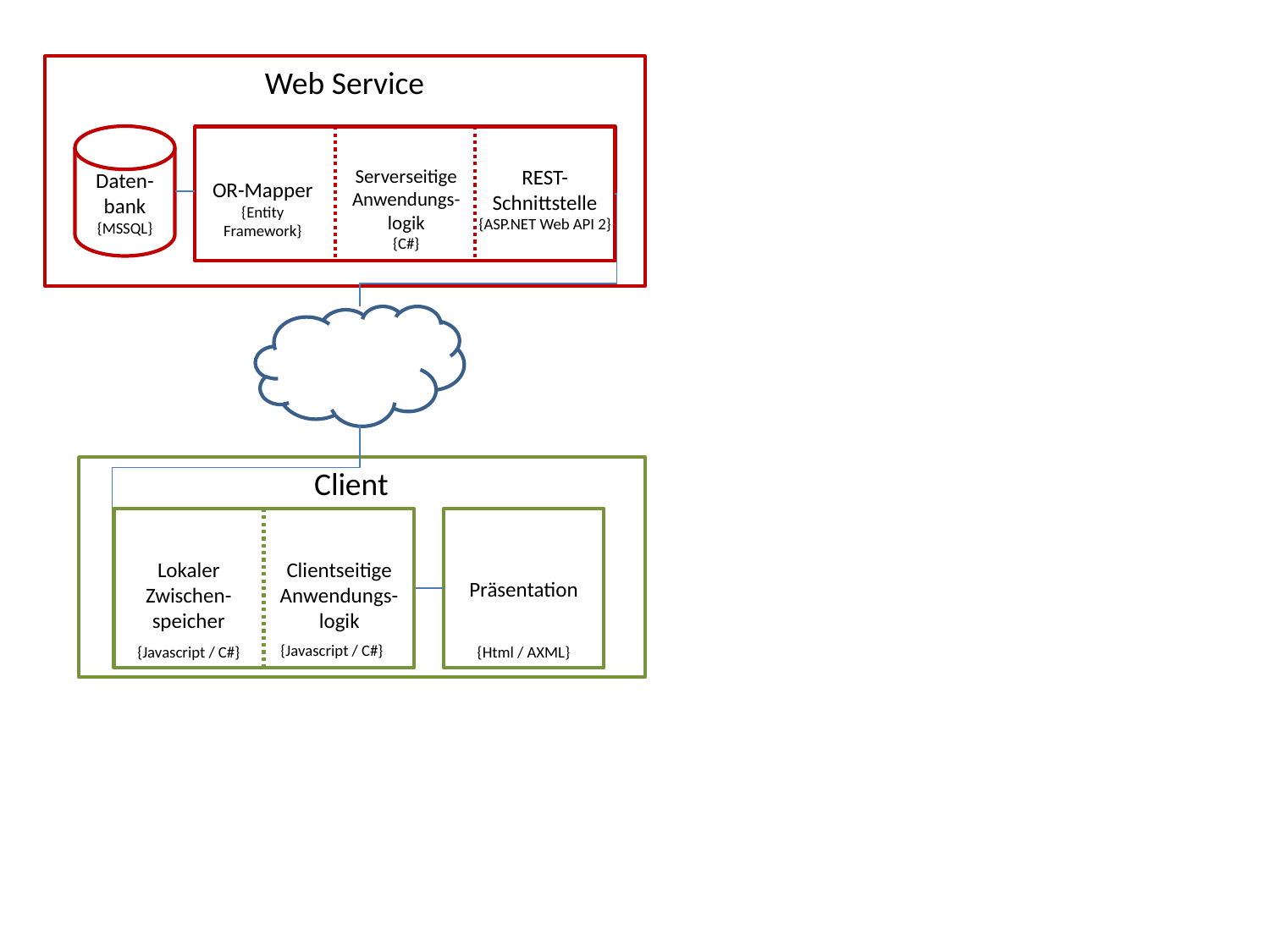

Web Service
Daten-bank
{MSSQL}

Serverseitige Anwendungs-logik
{C#}
REST-
Schnittstelle
{ASP.NET Web API 2}
OR-Mapper
{Entity Framework}

Client

Lokaler Zwischen-speicher
Clientseitige Anwendungs-logik
Präsentation
{Javascript / C#}
{Javascript / C#}
{Html / AXML}